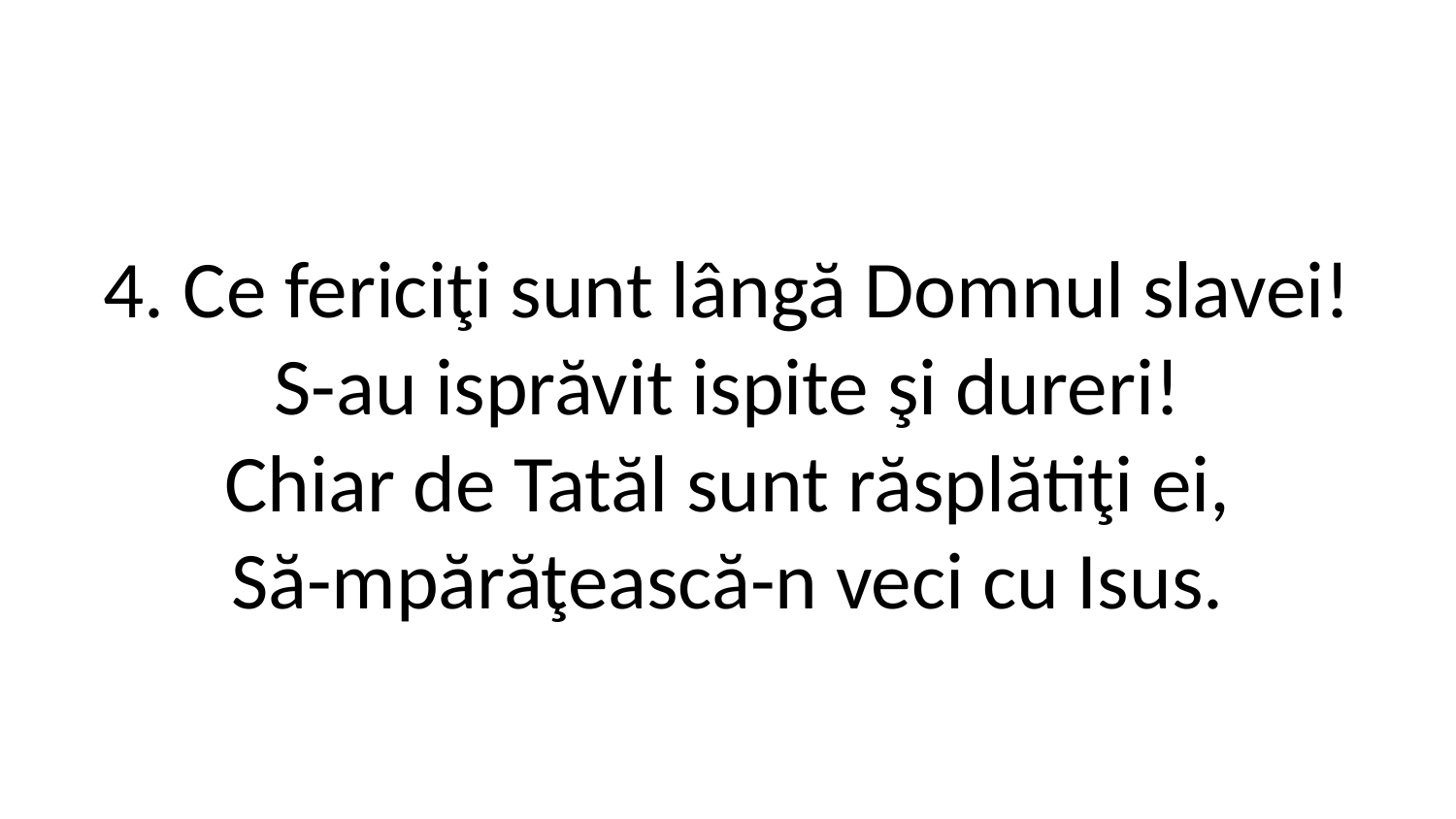

4. Ce fericiţi sunt lângă Domnul slavei!
S-au isprăvit ispite şi dureri!
Chiar de Tatăl sunt răsplătiţi ei,
Să-mpărăţească-n veci cu Isus.